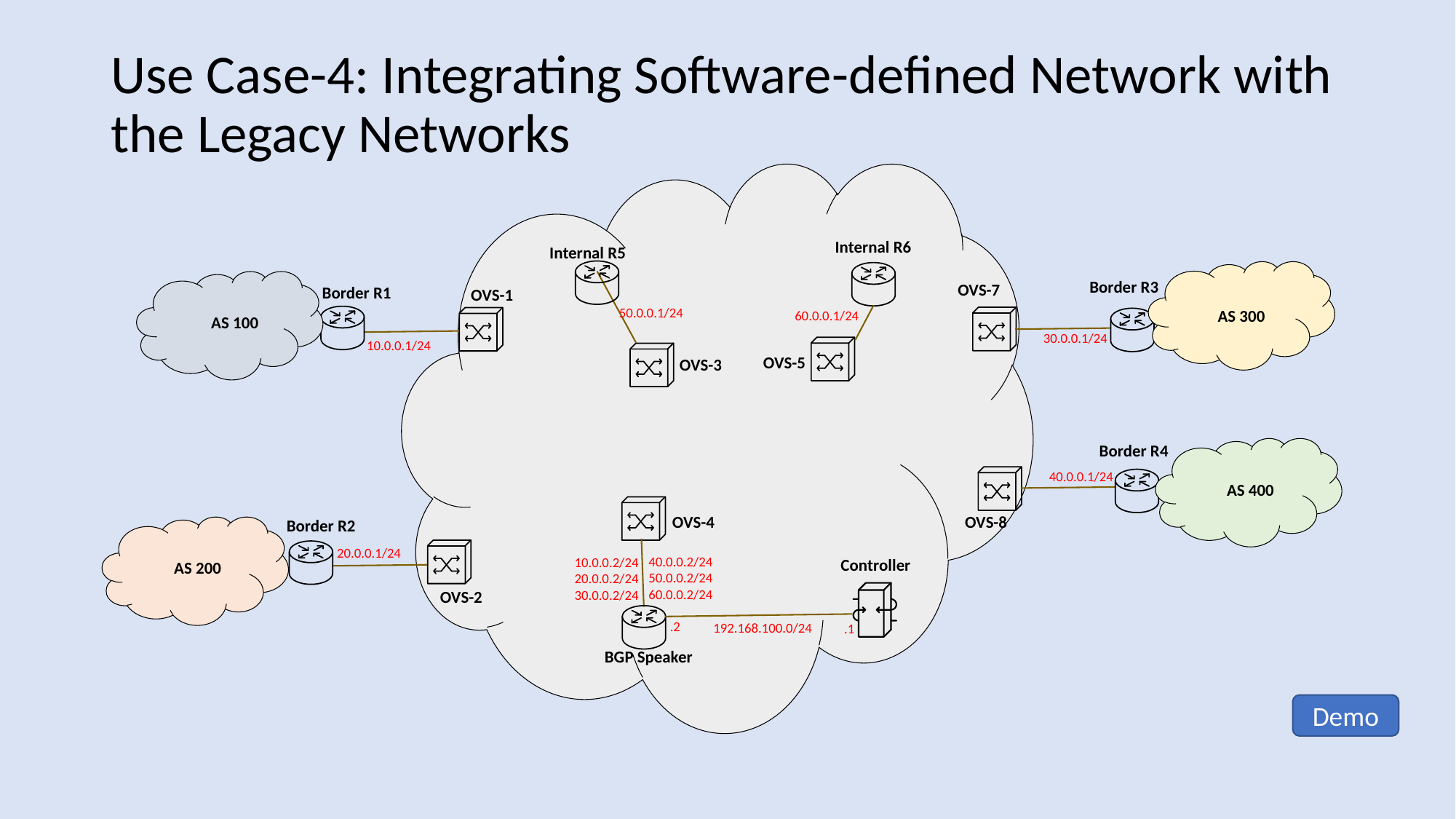

Use Case-4: Integrating Software-defined Network with the Legacy Networks

Internal R6
Internal R5

Border R3

OVS-7
Border R1
OVS-1
50.0.0.1/24
AS 300
60.0.0.1/24

AS 100

30.0.0.1/24
10.0.0.1/24

OVS-5
OVS-3
Border R4

40.0.0.1/24

AS 400

OVS-4
OVS-8
Border R2

20.0.0.1/24

40.0.0.2/24
50.0.0.2/24
60.0.0.2/24
10.0.0.2/24
20.0.0.2/24
30.0.0.2/24
Controller
AS 200
OVS-2

.2
192.168.100.0/24
.1
BGP Speaker
Demo